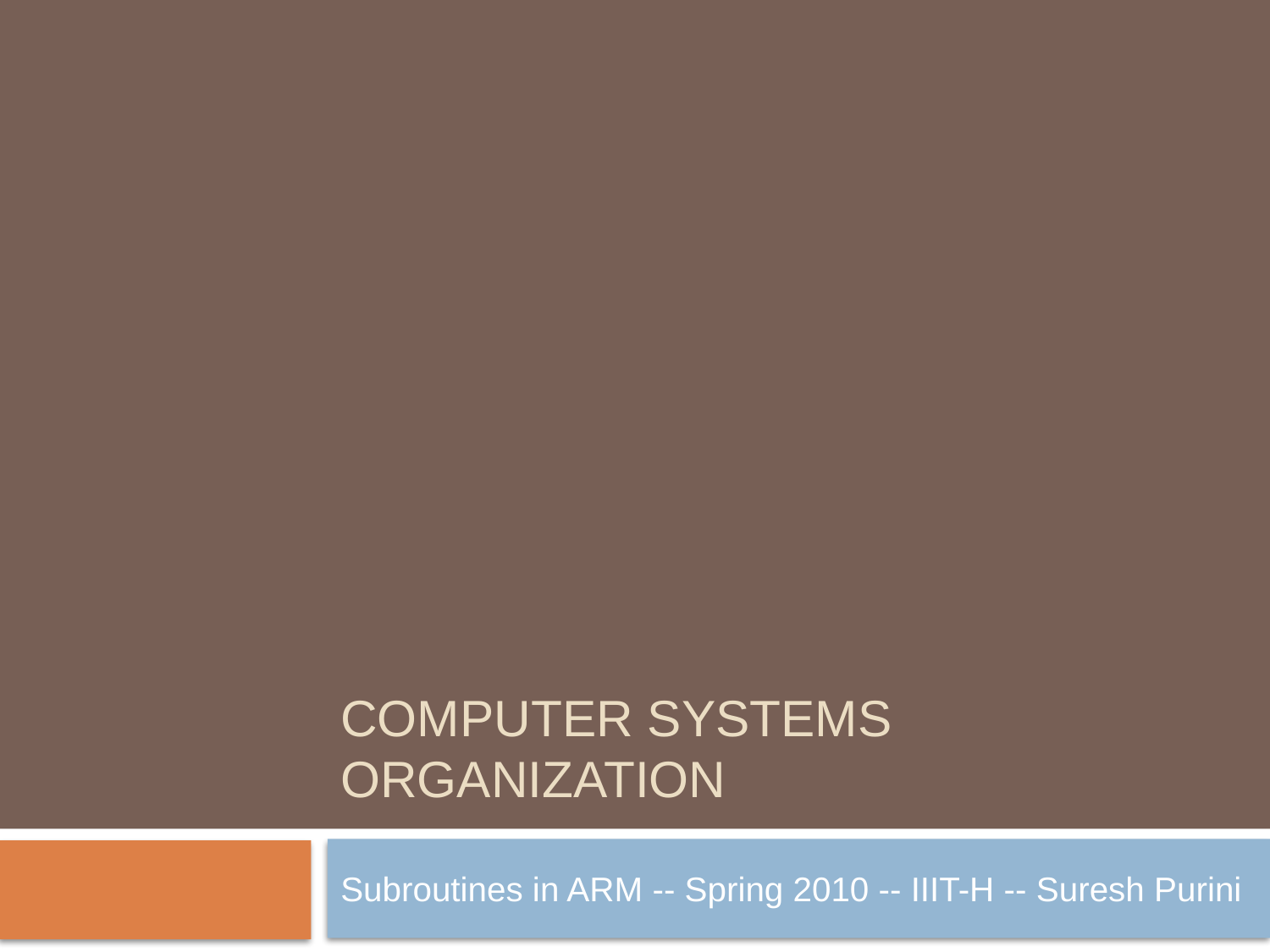

# Computer systems Organization
Subroutines in ARM -- Spring 2010 -- IIIT-H -- Suresh Purini